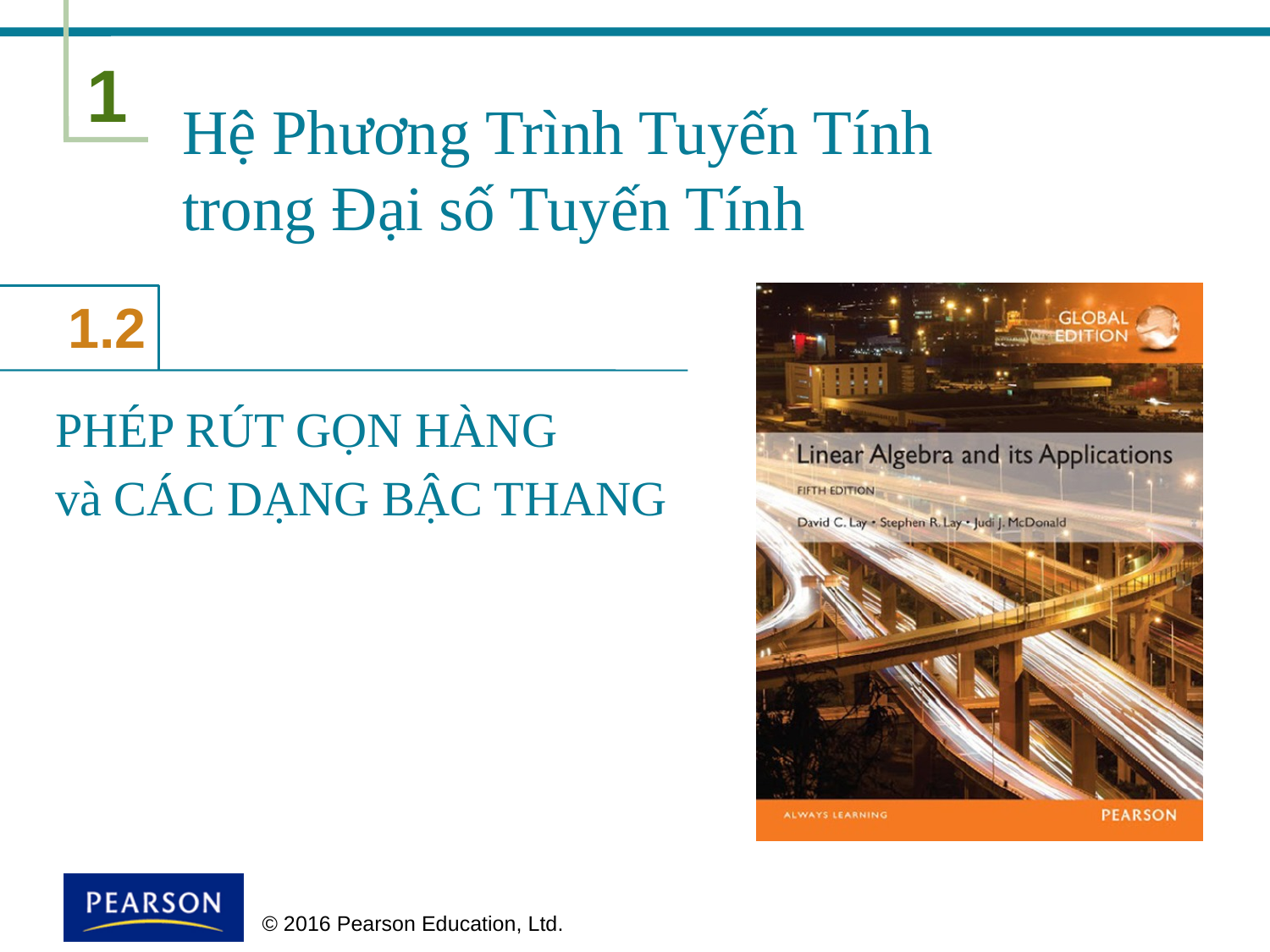

# Hệ Phương Trình Tuyến Tính trong Đại số Tuyến Tính
PHÉP RÚT GỌN HÀNG
và CÁC DẠNG BẬC THANG
 © 2016 Pearson Education, Ltd.